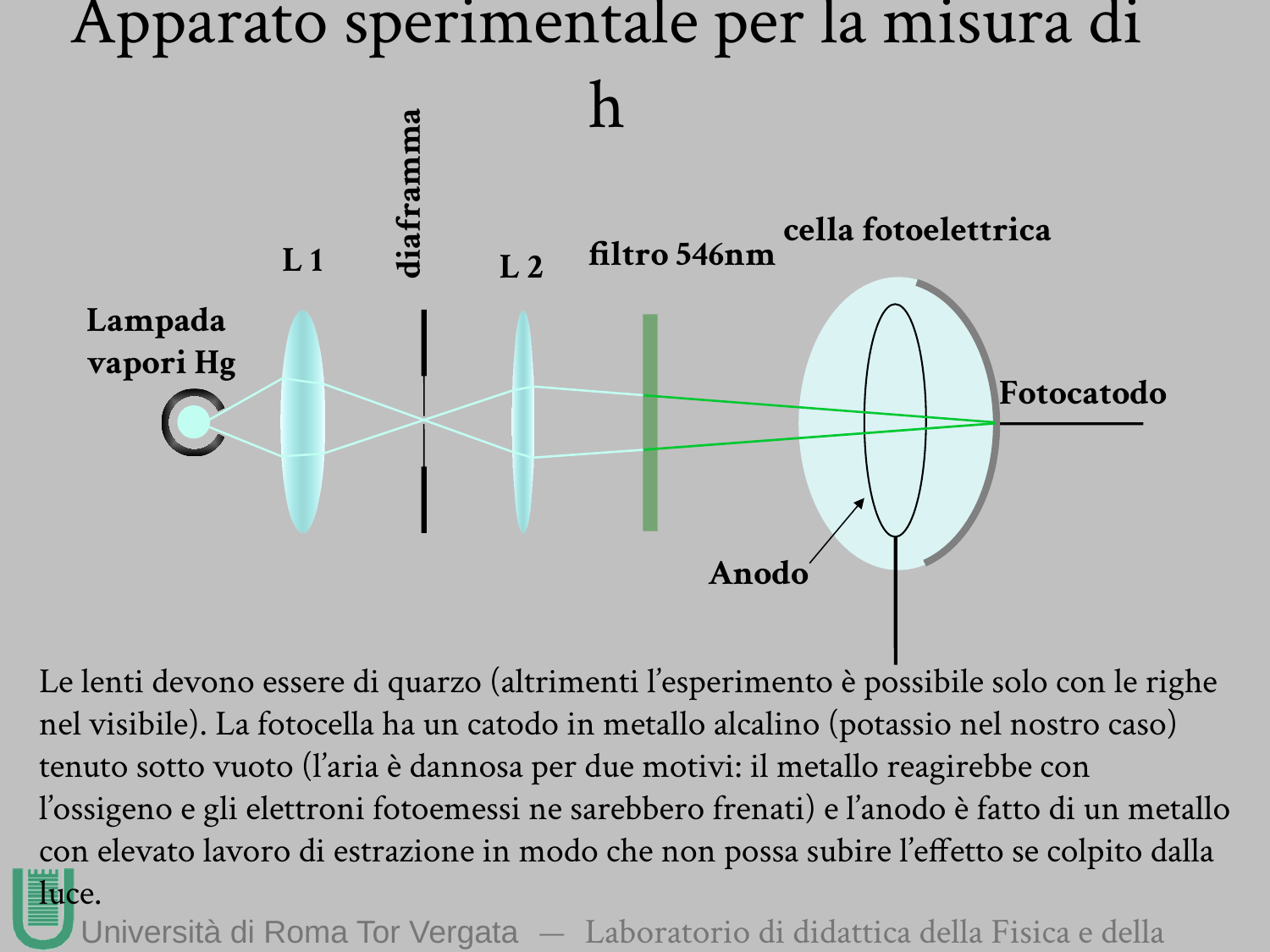

# Apparato sperimentale per la misura di h
diaframma
filtro 546nm
cella fotoelettrica

L 1
L 2
Lampada
vapori Hg

Fotocatodo

Anodo

Le lenti devono essere di quarzo (altrimenti l’esperimento è possibile solo con le righe nel visibile). La fotocella ha un catodo in metallo alcalino (potassio nel nostro caso) tenuto sotto vuoto (l’aria è dannosa per due motivi: il metallo reagirebbe con l’ossigeno e gli elettroni fotoemessi ne sarebbero frenati) e l’anodo è fatto di un metallo con elevato lavoro di estrazione in modo che non possa subire l’effetto se colpito dalla luce.